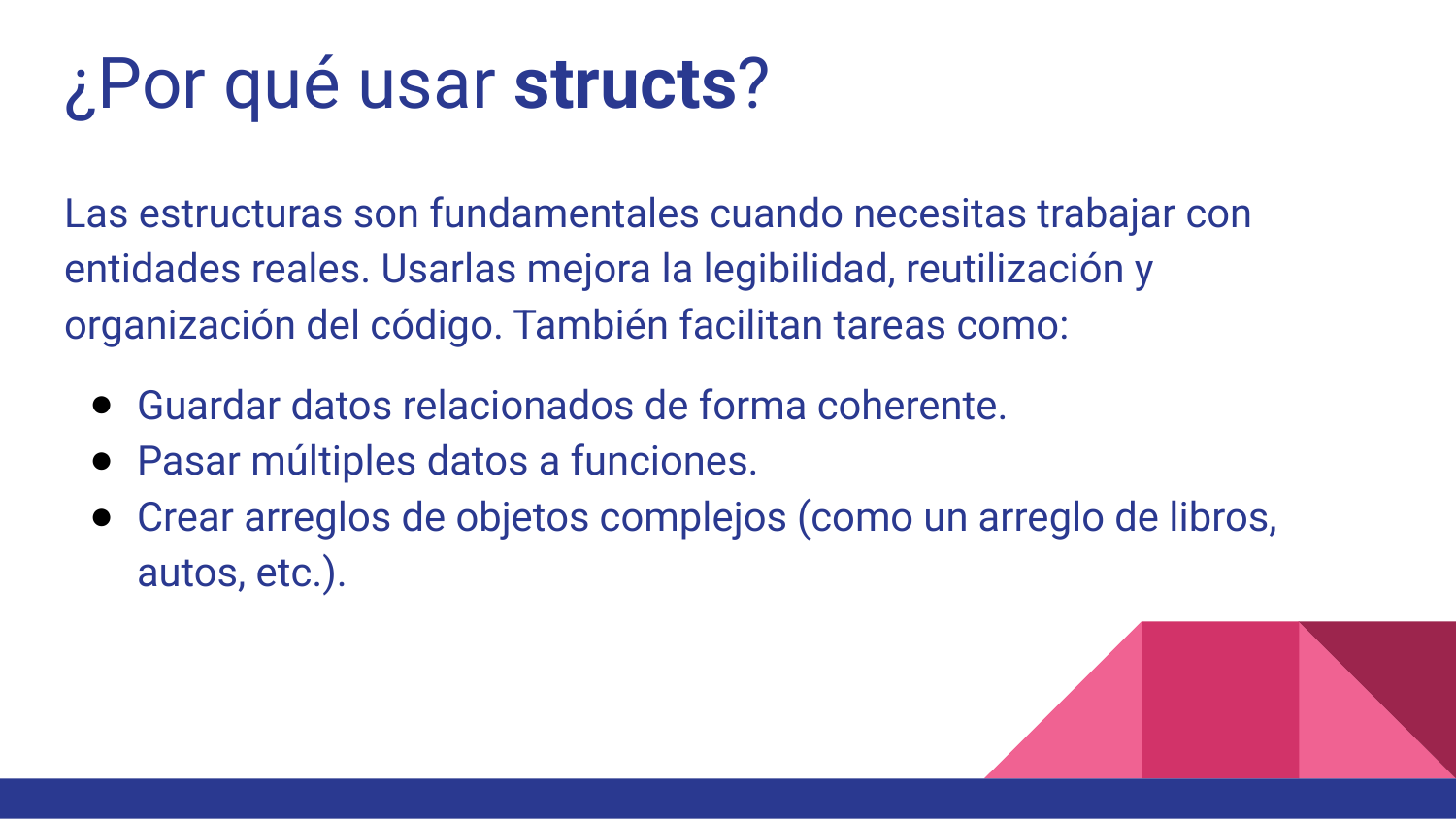

# ¿Por qué usar structs?
Las estructuras son fundamentales cuando necesitas trabajar con entidades reales. Usarlas mejora la legibilidad, reutilización y organización del código. También facilitan tareas como:
Guardar datos relacionados de forma coherente.
Pasar múltiples datos a funciones.
Crear arreglos de objetos complejos (como un arreglo de libros, autos, etc.).